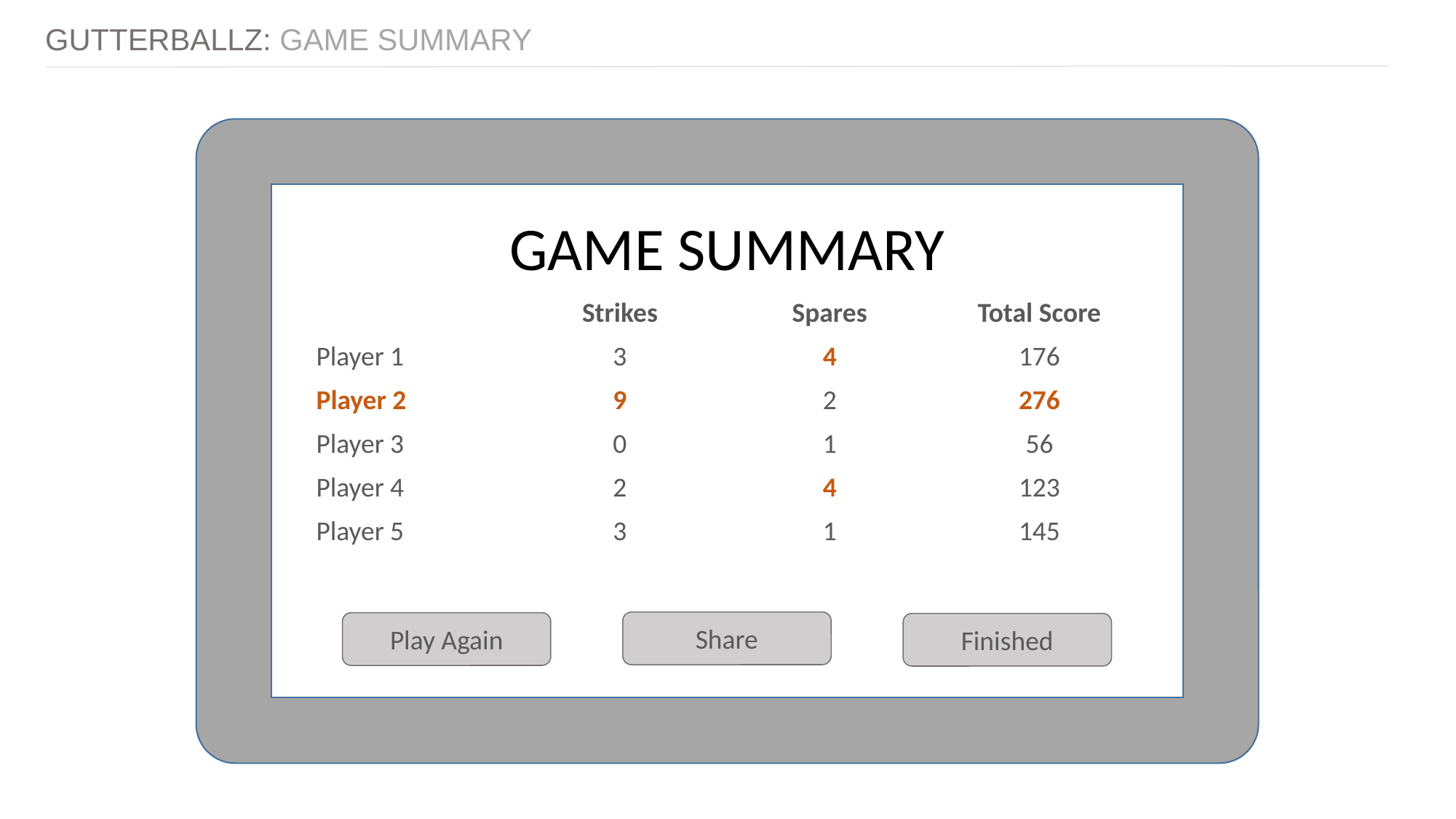

GUTTERBALLZ: GAME SUMMARY

GAME SUMMARY
|  | Strikes | Spares | Total Score |
| --- | --- | --- | --- |
| Player 1 | 3 | 4 | 176 |
| Player 2 | 9 | 2 | 276 |
| Player 3 | 0 | 1 | 56 |
| Player 4 | 2 | 4 | 123 |
| Player 5 | 3 | 1 | 145 |
Share
Play Again
Finished